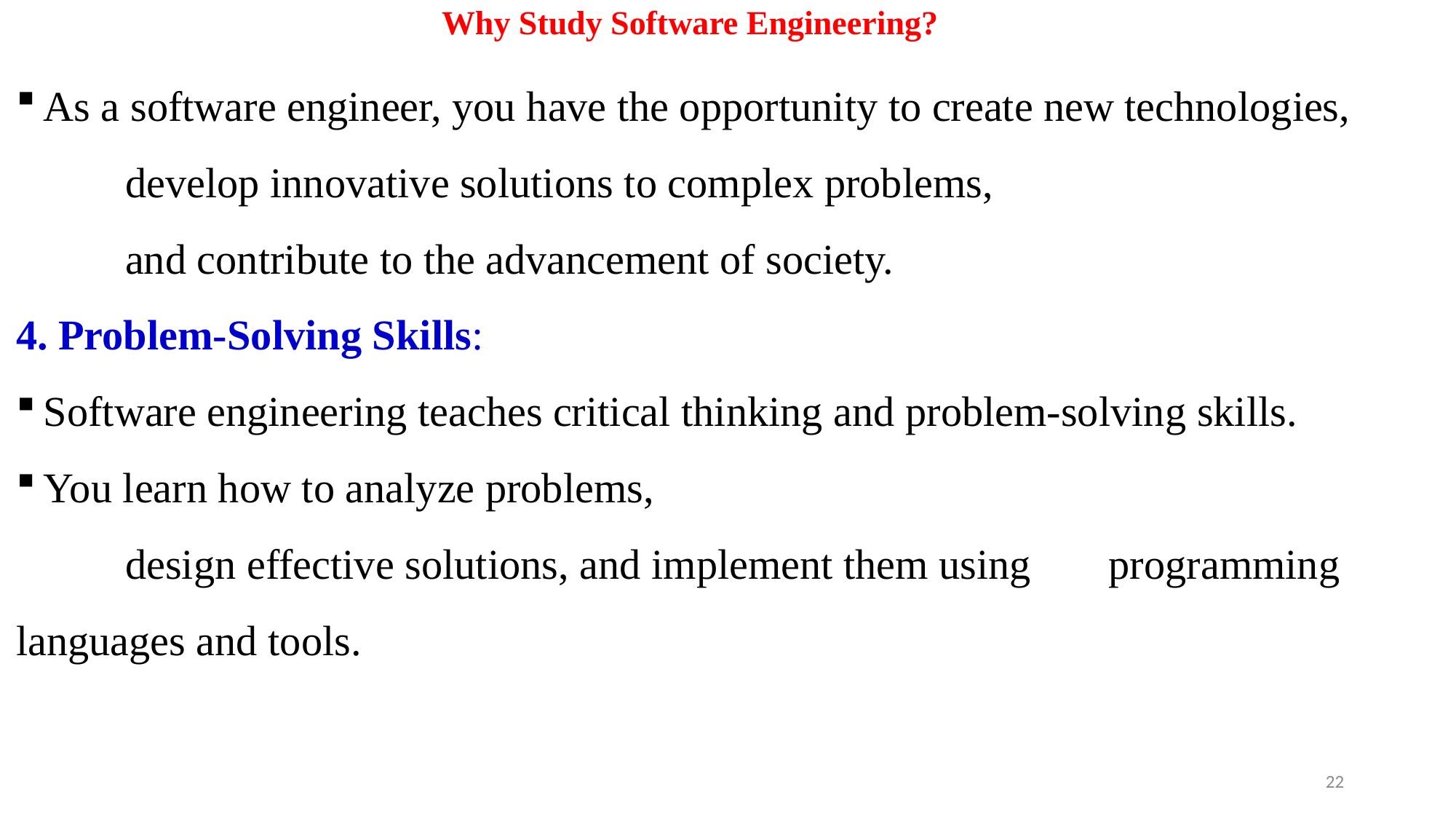

# Why Study Software Engineering?
As a software engineer, you have the opportunity to create new technologies,
	develop innovative solutions to complex problems,
	and contribute to the advancement of society.
4. Problem-Solving Skills:
Software engineering teaches critical thinking and problem-solving skills.
You learn how to analyze problems,
	design effective solutions, and implement them using 	programming 	languages and tools.
22